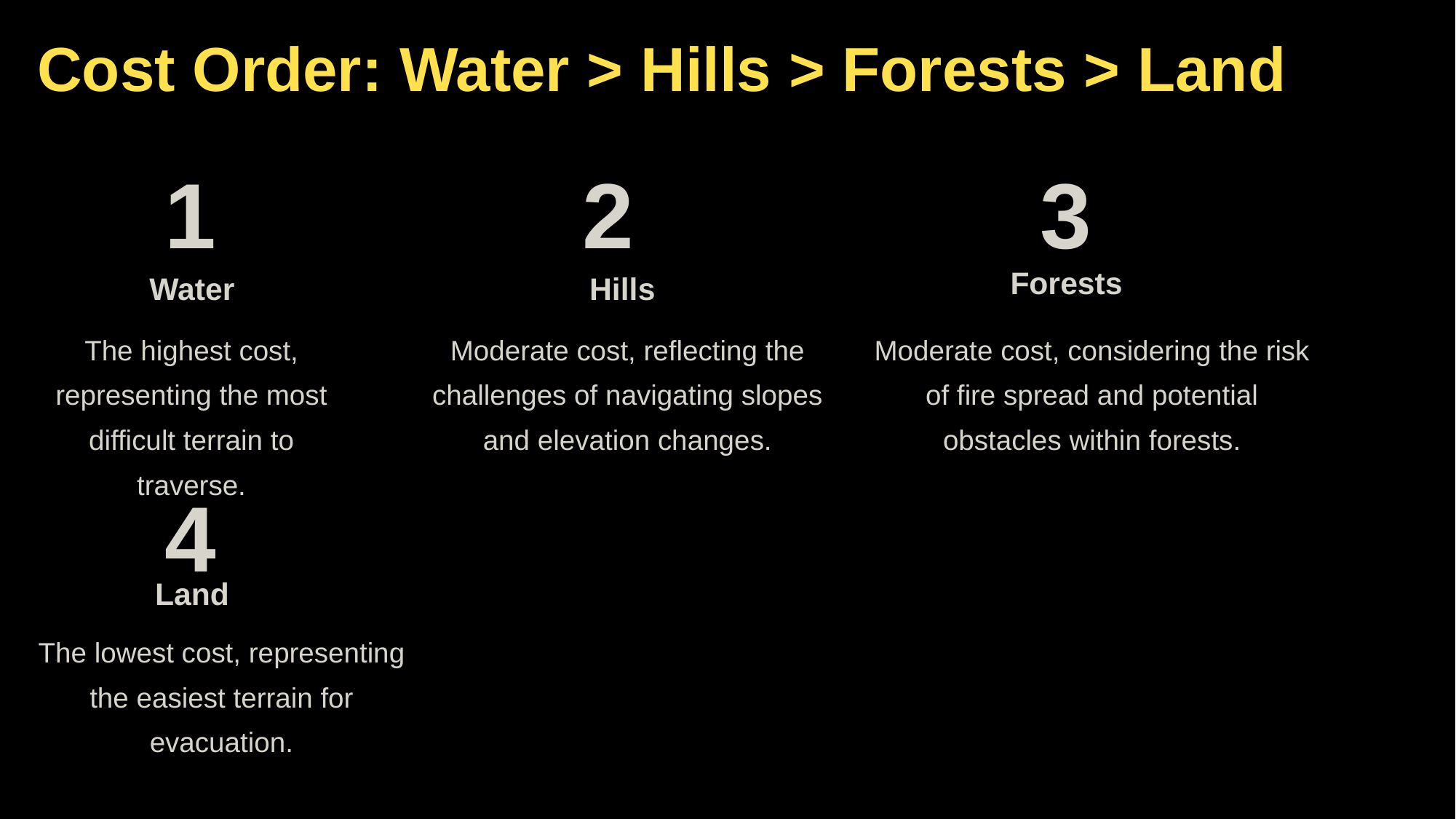

Cost Order: Water > Hills > Forests > Land
1
2
3
Forests
Water
Hills
The highest cost, representing the most difficult terrain to traverse.
Moderate cost, reflecting the challenges of navigating slopes and elevation changes.
Moderate cost, considering the risk of fire spread and potential obstacles within forests.
4
Land
The lowest cost, representing the easiest terrain for evacuation.